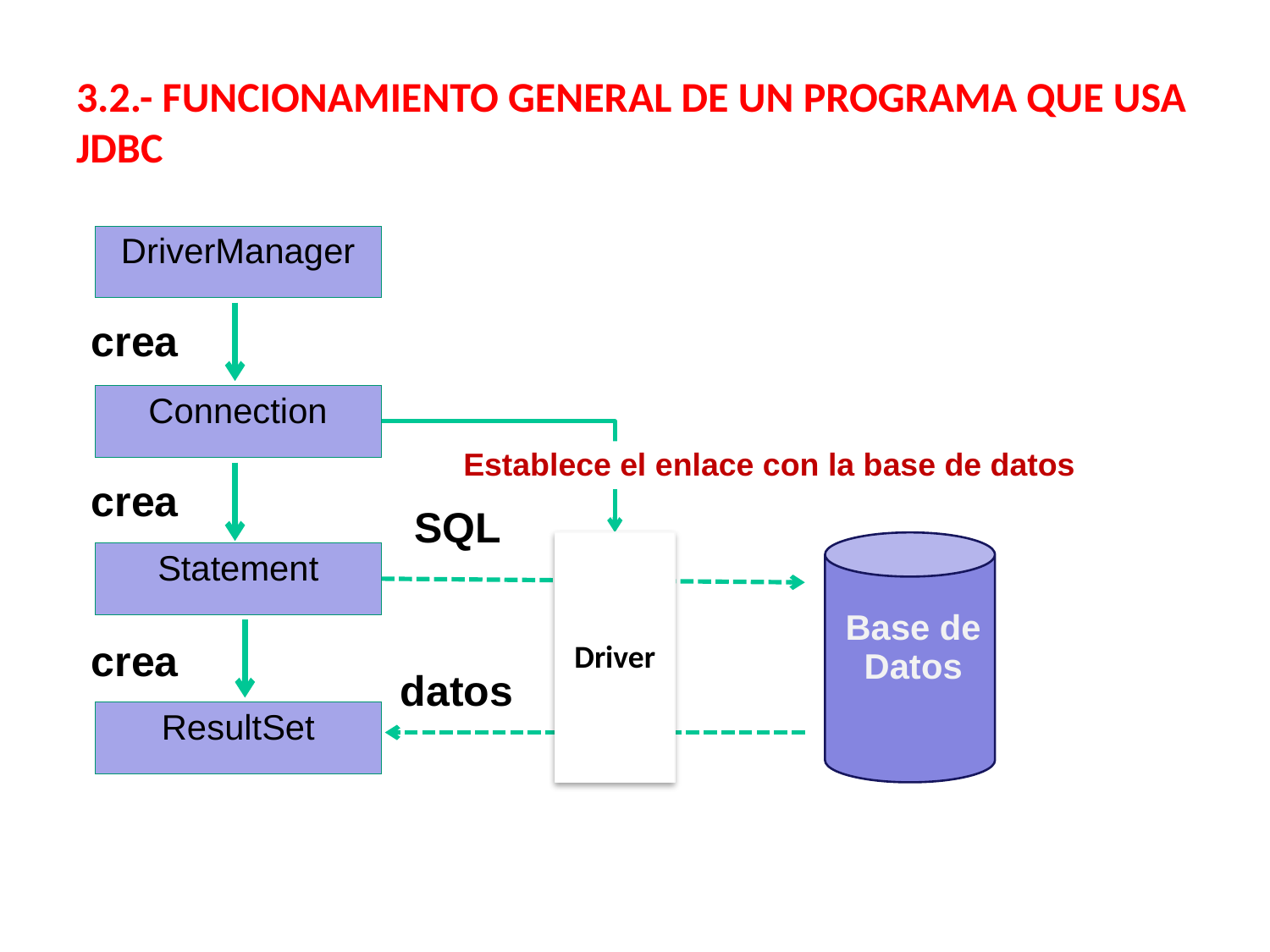

3.2.- FUNCIONAMIENTO GENERAL DE UN PROGRAMA QUE USA JDBC
DriverManager

crea
Connection

Establece el enlace con la base de datos
crea
SQL
Driver

Statement

Base de Datos
crea
datos
ResultSet